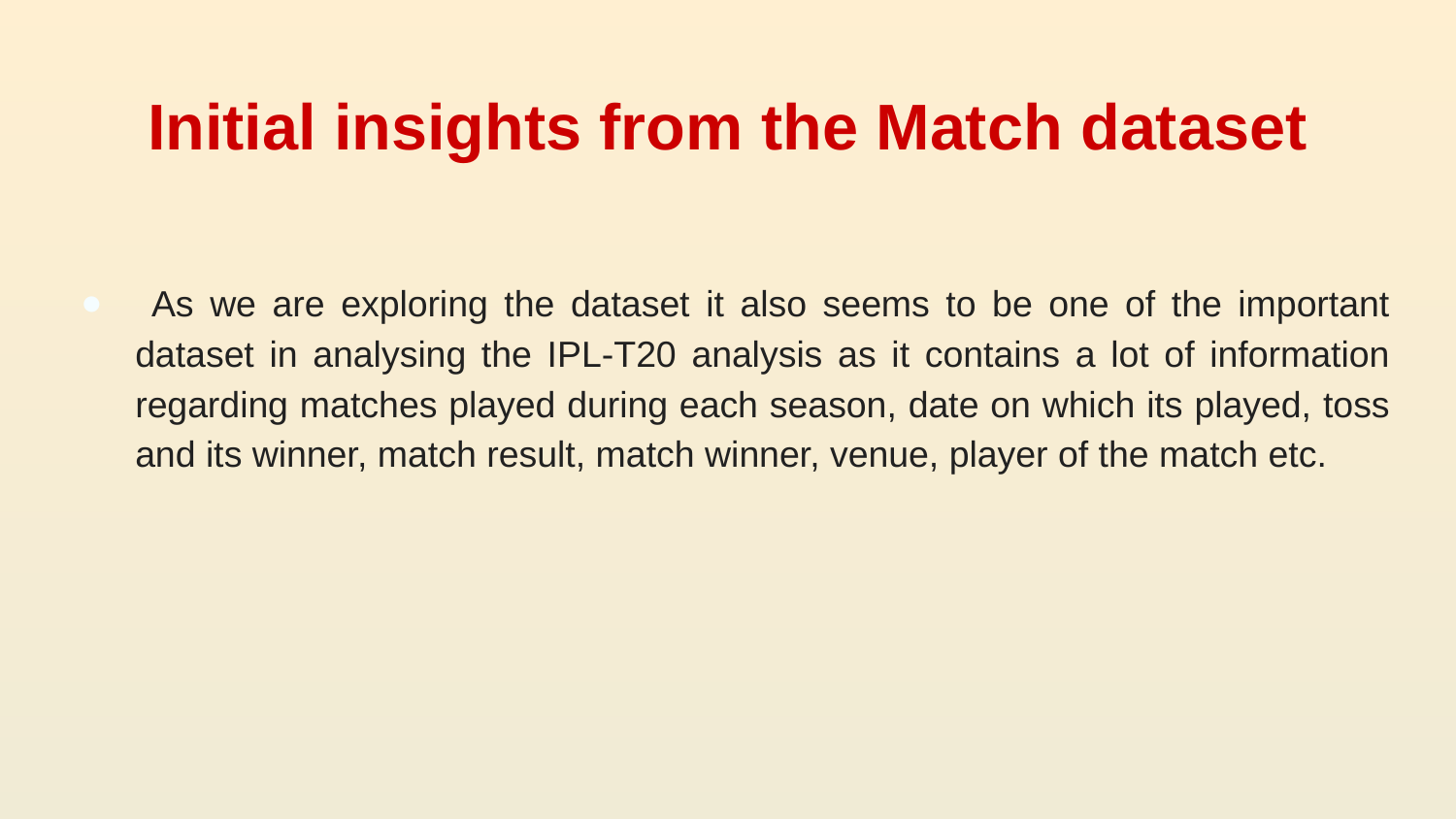

# Initial insights from the Match dataset
 As we are exploring the dataset it also seems to be one of the important dataset in analysing the IPL-T20 analysis as it contains a lot of information regarding matches played during each season, date on which its played, toss and its winner, match result, match winner, venue, player of the match etc.